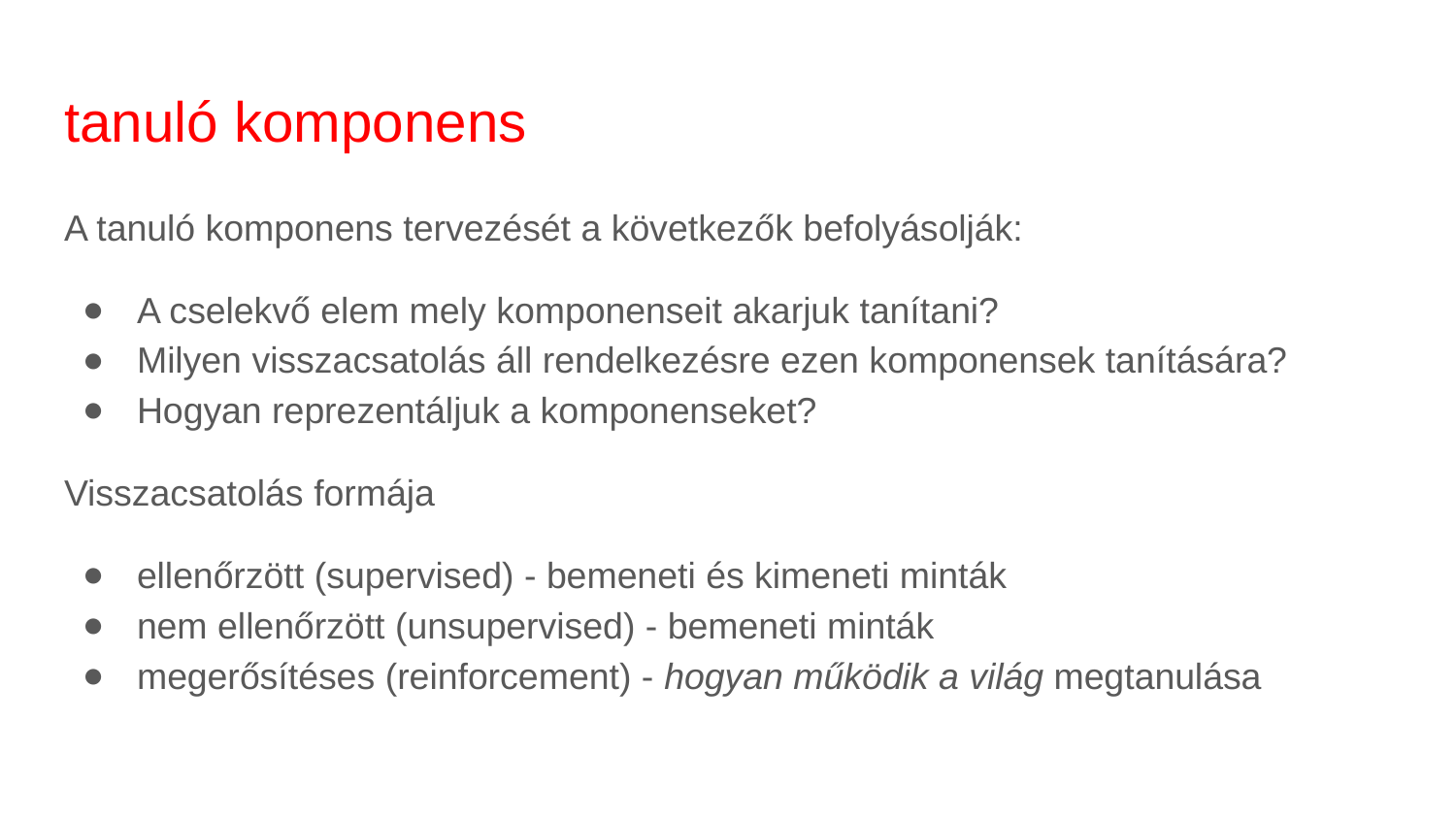

# tanuló komponens
A tanuló komponens tervezését a következők befolyásolják:
A cselekvő elem mely komponenseit akarjuk tanítani?
Milyen visszacsatolás áll rendelkezésre ezen komponensek tanítására?
Hogyan reprezentáljuk a komponenseket?
Visszacsatolás formája
ellenőrzött (supervised) - bemeneti és kimeneti minták
nem ellenőrzött (unsupervised) - bemeneti minták
megerősítéses (reinforcement) - hogyan működik a világ megtanulása